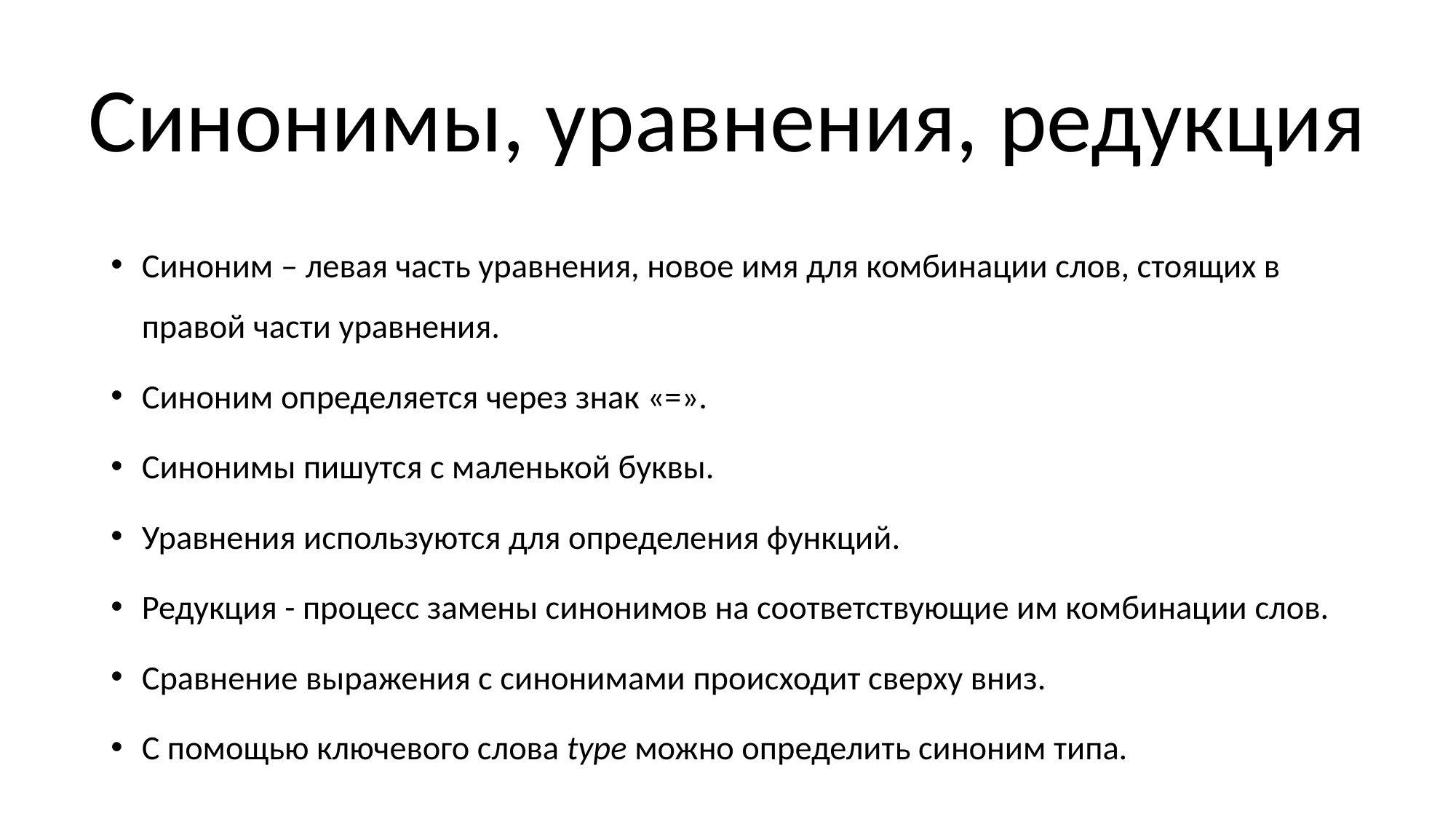

# Синонимы, уравнения, редукция
Синоним – левая часть уравнения, новое имя для комбинации слов, стоящих в правой части уравнения.
Синоним определяется через знак «=».
Синонимы пишутся с маленькой буквы.
Уравнения используются для определения функций.
Редукция - процесс замены синонимов на соответствующие им комбинации слов.
Сравнение выражения с синонимами происходит сверху вниз.
С помощью ключевого слова type можно определить синоним типа.